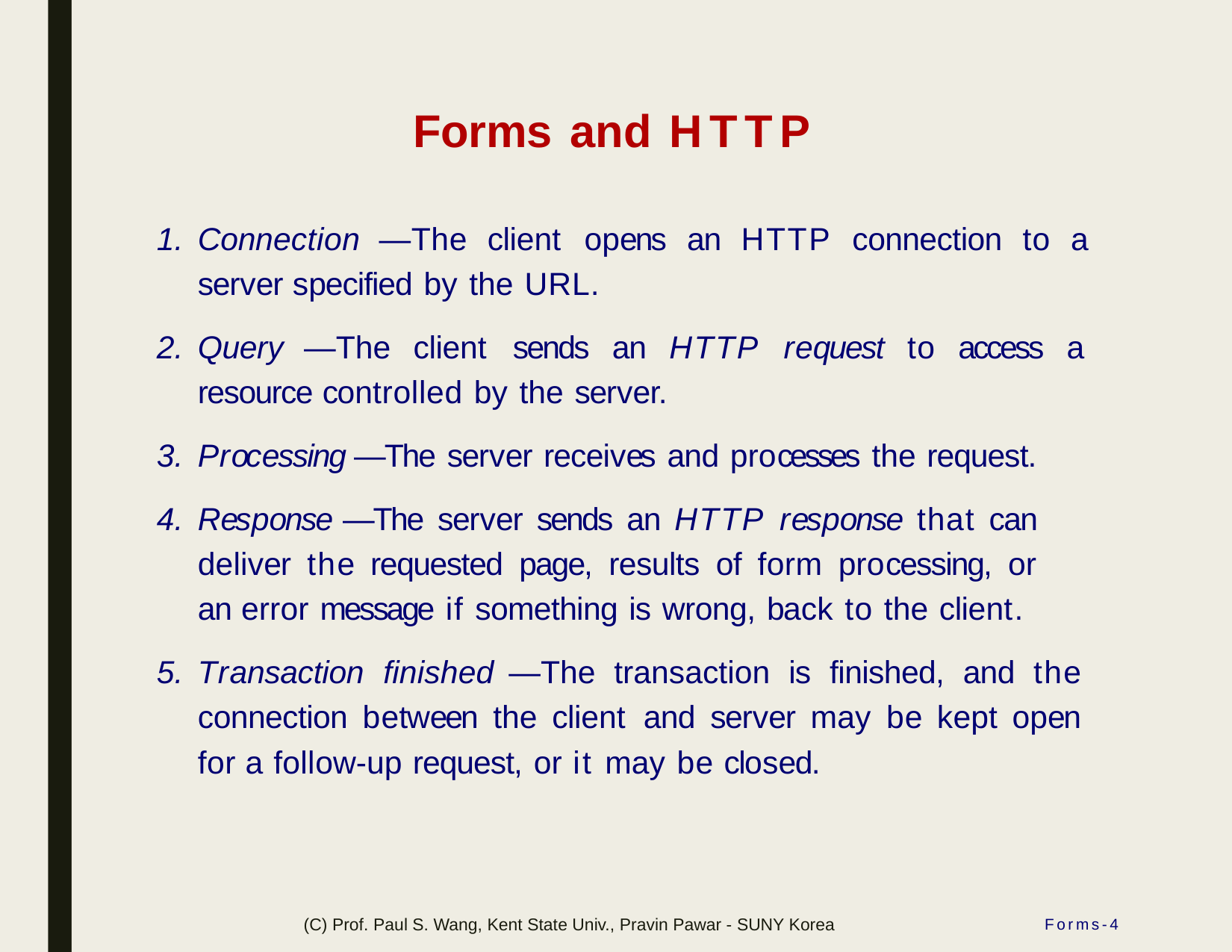

# Forms and HTTP
Connection —The client opens an HTTP connection to a server specified by the URL.

Query —The client sends an HTTP request to access a resource controlled by the server.

Processing —The server receives and processes the request.

Response —The server sends an HTTP response that can deliver the requested page, results of form processing, or an error message if something is wrong, back to the client.

Transaction finished —The transaction is finished, and the connection between the client and server may be kept open for a follow-up request, or it may be closed.
(C) Prof. Paul S. Wang, Kent State Univ., Pravin Pawar - SUNY Korea
Forms-4